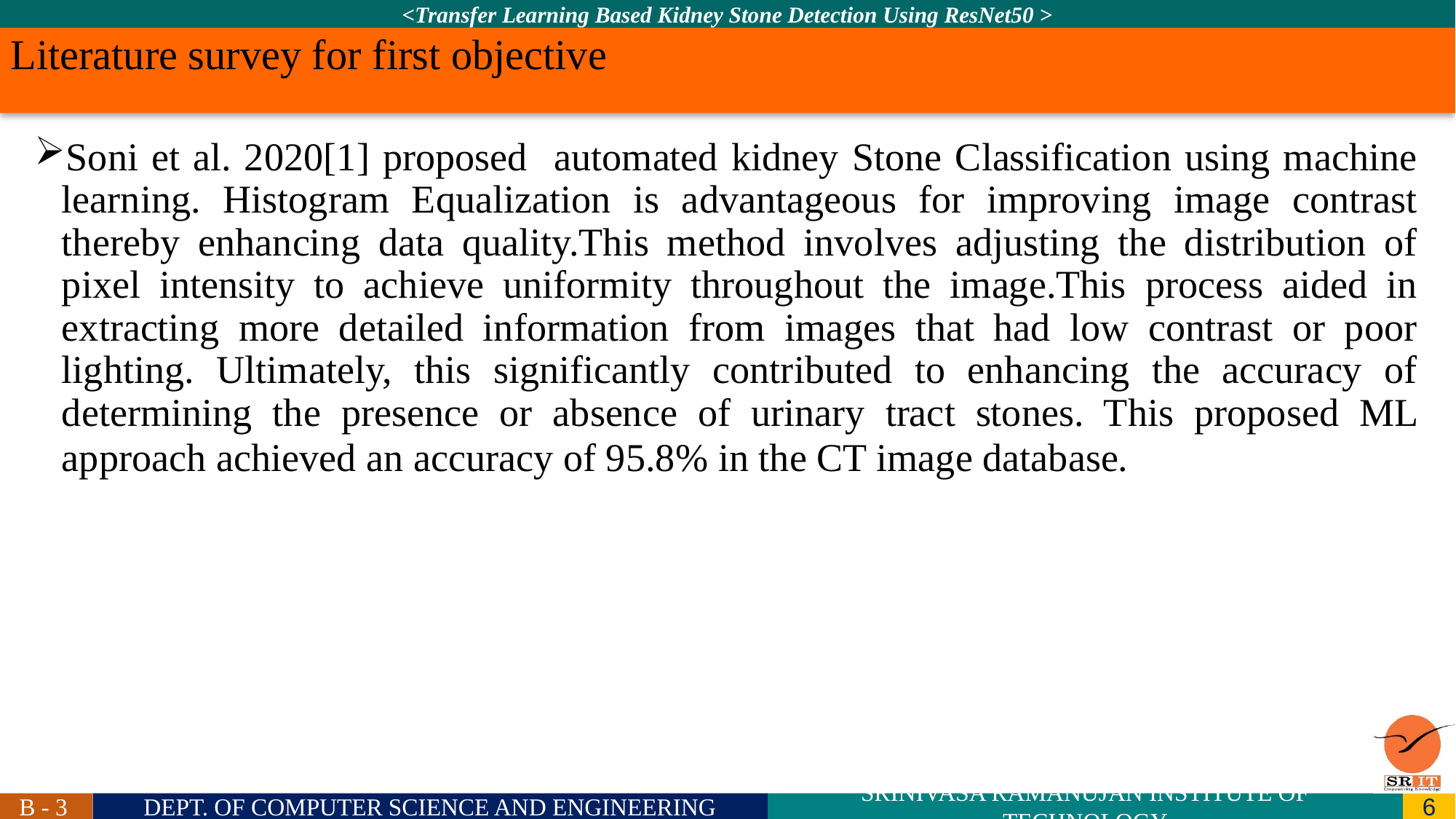

# Literature survey for first objective
Soni et al. 2020[1] proposed  automated kidney Stone Classification using machine learning. Histogram Equalization is advantageous for improving image contrast thereby enhancing data quality.This method involves adjusting the distribution of pixel intensity to achieve uniformity throughout the image.This process aided in extracting more detailed information from images that had low contrast or poor lighting. Ultimately, this significantly contributed to enhancing the accuracy of determining the presence or absence of urinary tract stones. This proposed ML approach achieved an accuracy of 95.8% in the CT image database.